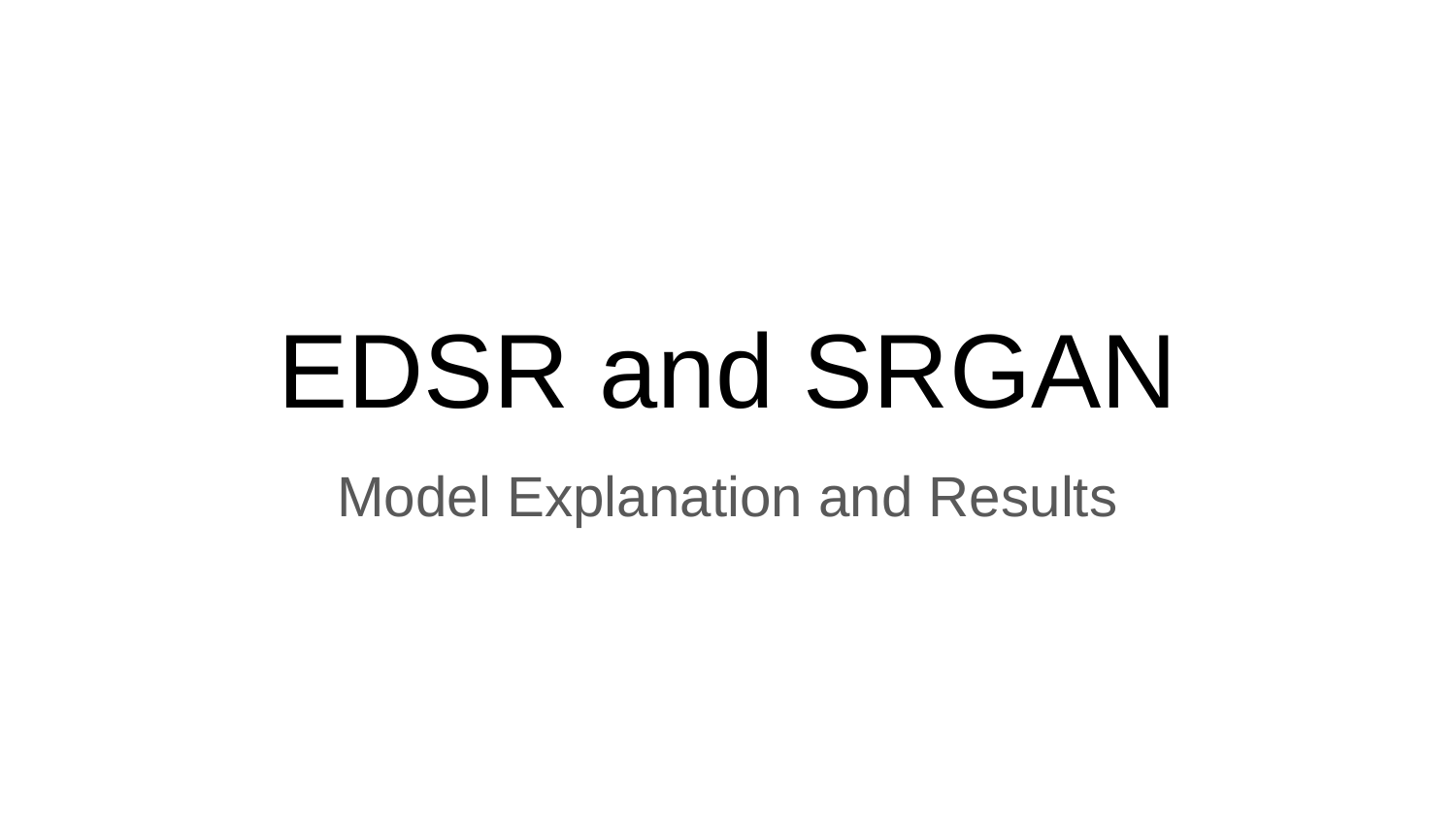

# EDSR and SRGAN
Model Explanation and Results